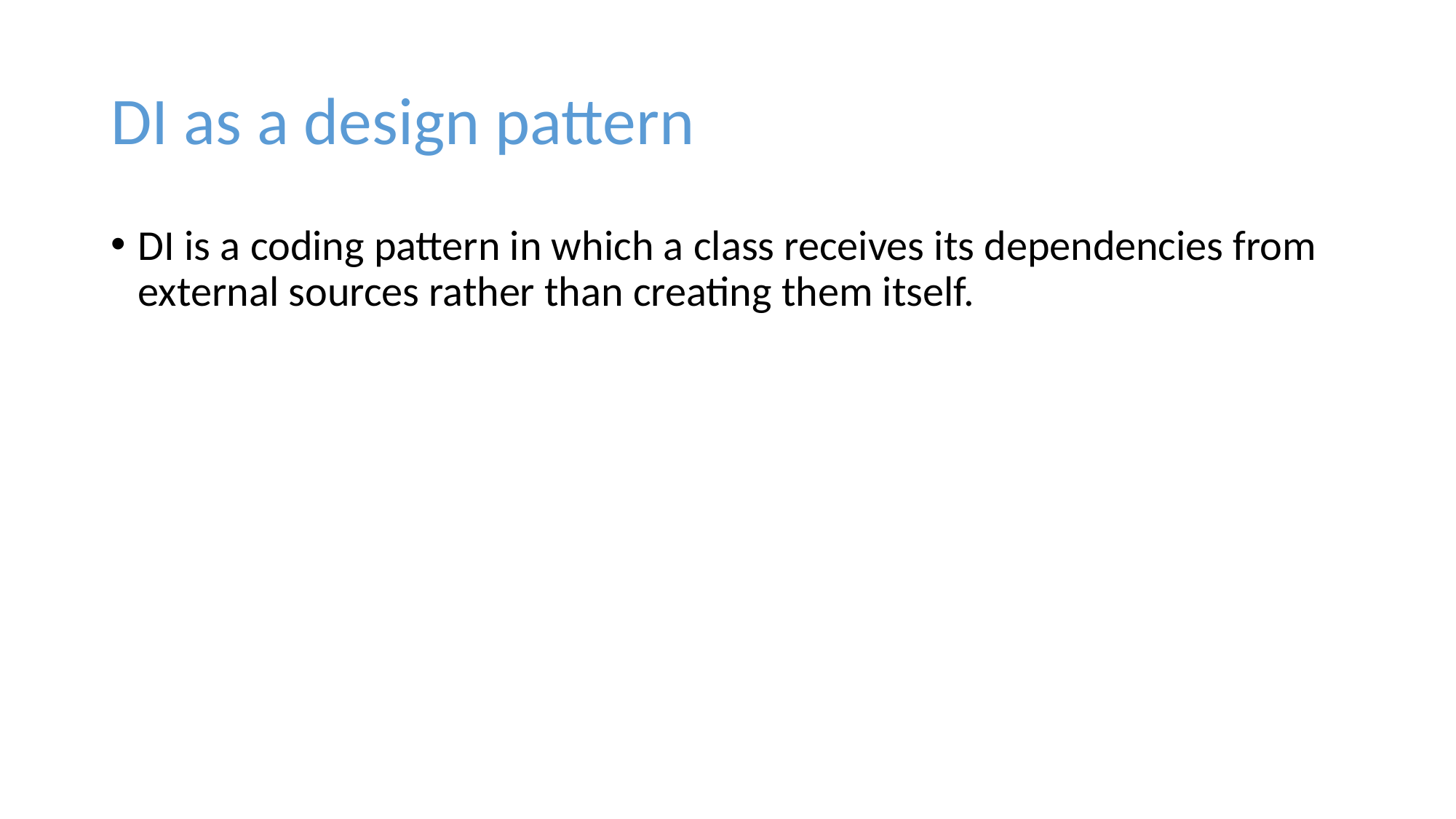

# DI as a design pattern
DI is a coding pattern in which a class receives its dependencies from external sources rather than creating them itself.